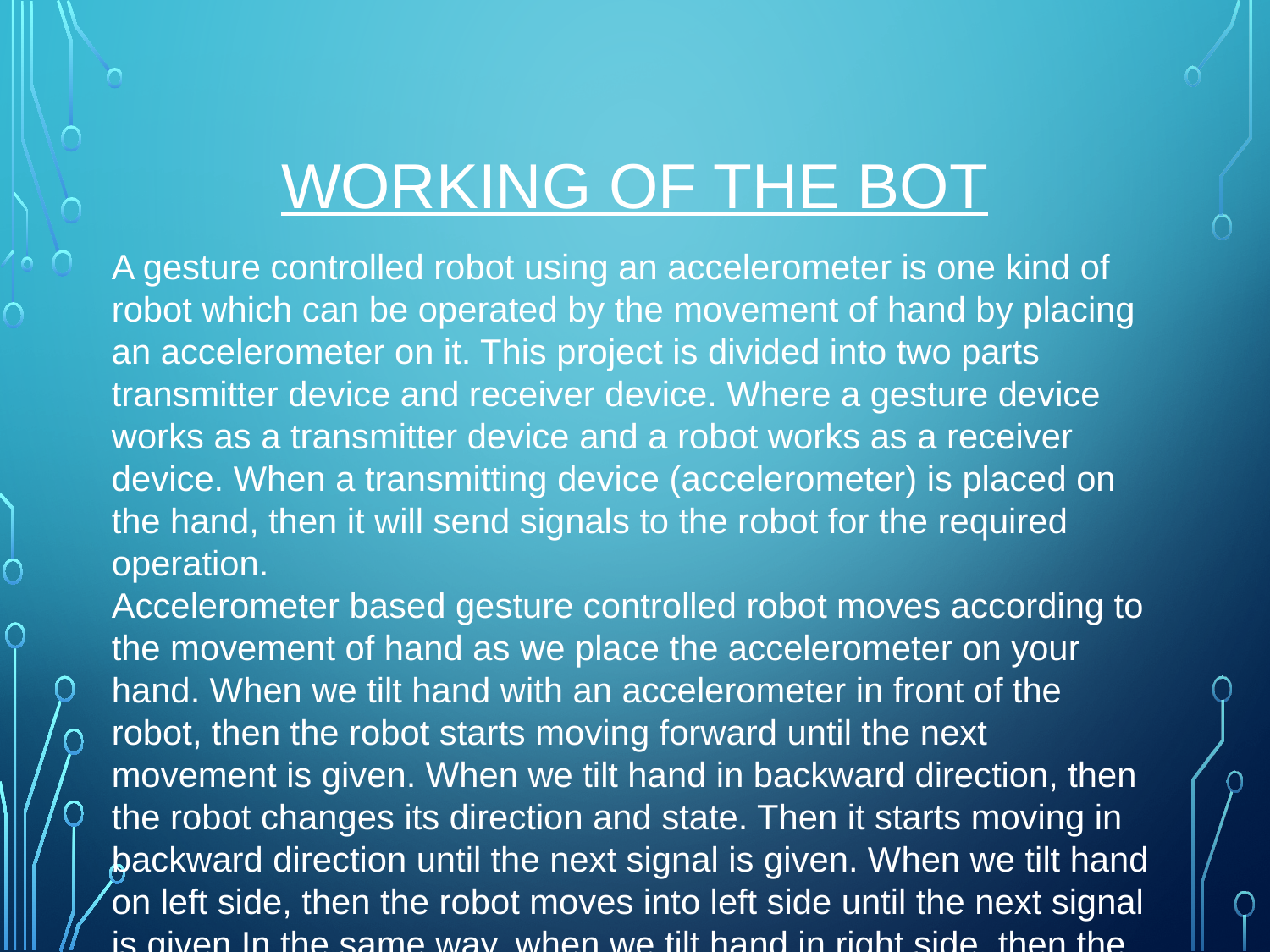

# WORKING OF THE BOT
A gesture controlled robot using an accelerometer is one kind of robot which can be operated by the movement of hand by placing an accelerometer on it. This project is divided into two parts transmitter device and receiver device. Where a gesture device works as a transmitter device and a robot works as a receiver device. When a transmitting device (accelerometer) is placed on the hand, then it will send signals to the robot for the required operation.
Accelerometer based gesture controlled robot moves according to the movement of hand as we place the accelerometer on your hand. When we tilt hand with an accelerometer in front of the robot, then the robot starts moving forward until the next movement is given. When we tilt hand in backward direction, then the robot changes its direction and state. Then it starts moving in backward direction until the next signal is given. When we tilt hand on left side, then the robot moves into left side until the next signal is given.In the same way, when we tilt hand in right side, then the robot moves right side.